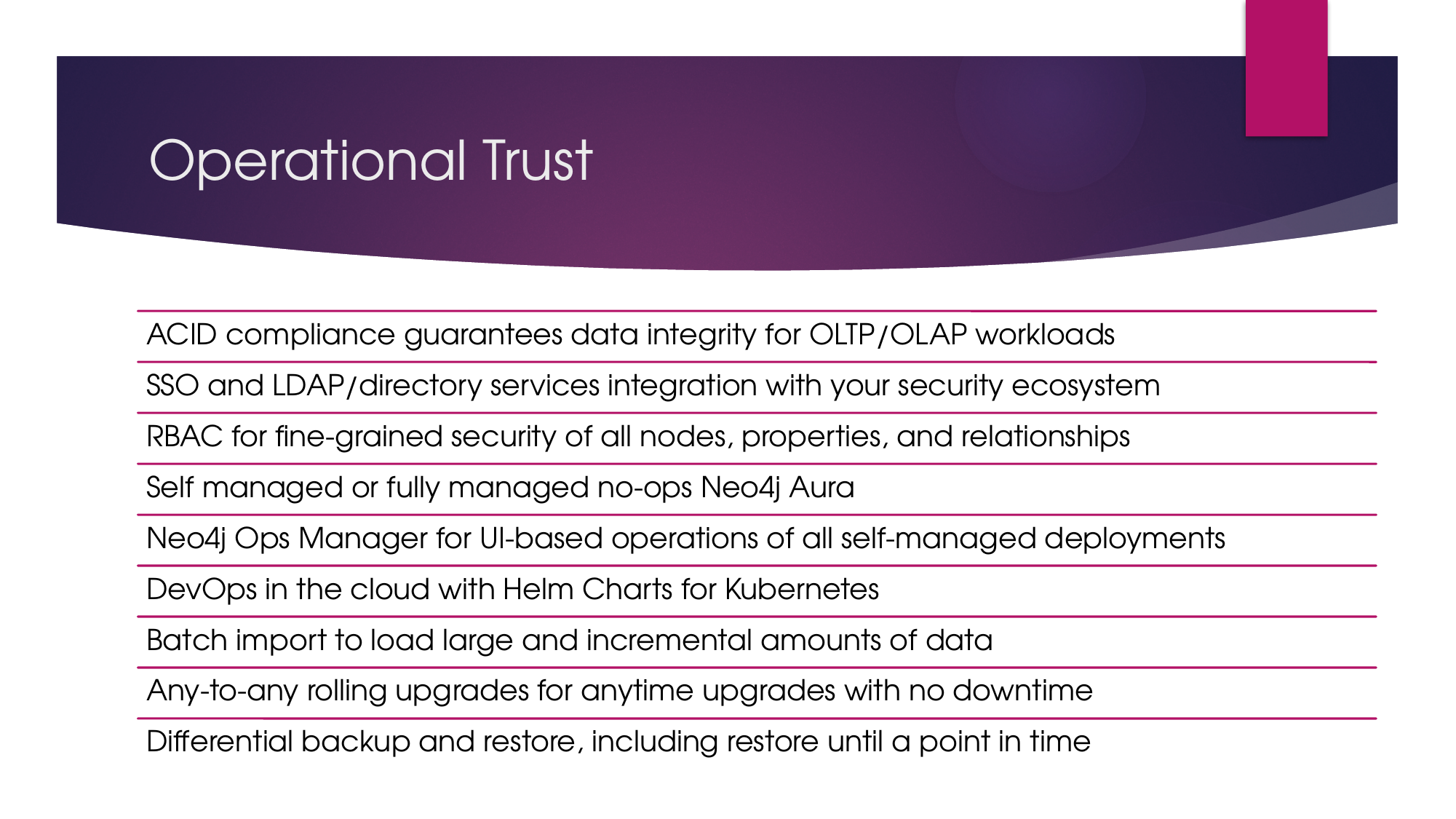

# Operational Trust
ACID compliance guarantees data integrity for OLTP/OLAP workloads
SSO and LDAP/directory services integration with your security ecosystem
RBAC for fine-grained security of all nodes, properties, and relationships
Self managed or fully managed no-ops Neo4j Aura
Neo4j Ops Manager for UI-based operations of all self-managed deployments
DevOps in the cloud with Helm Charts for Kubernetes
Batch import to load large and incremental amounts of data
Any-to-any rolling upgrades for anytime upgrades with no downtime
Differential backup and restore, including restore until a point in time